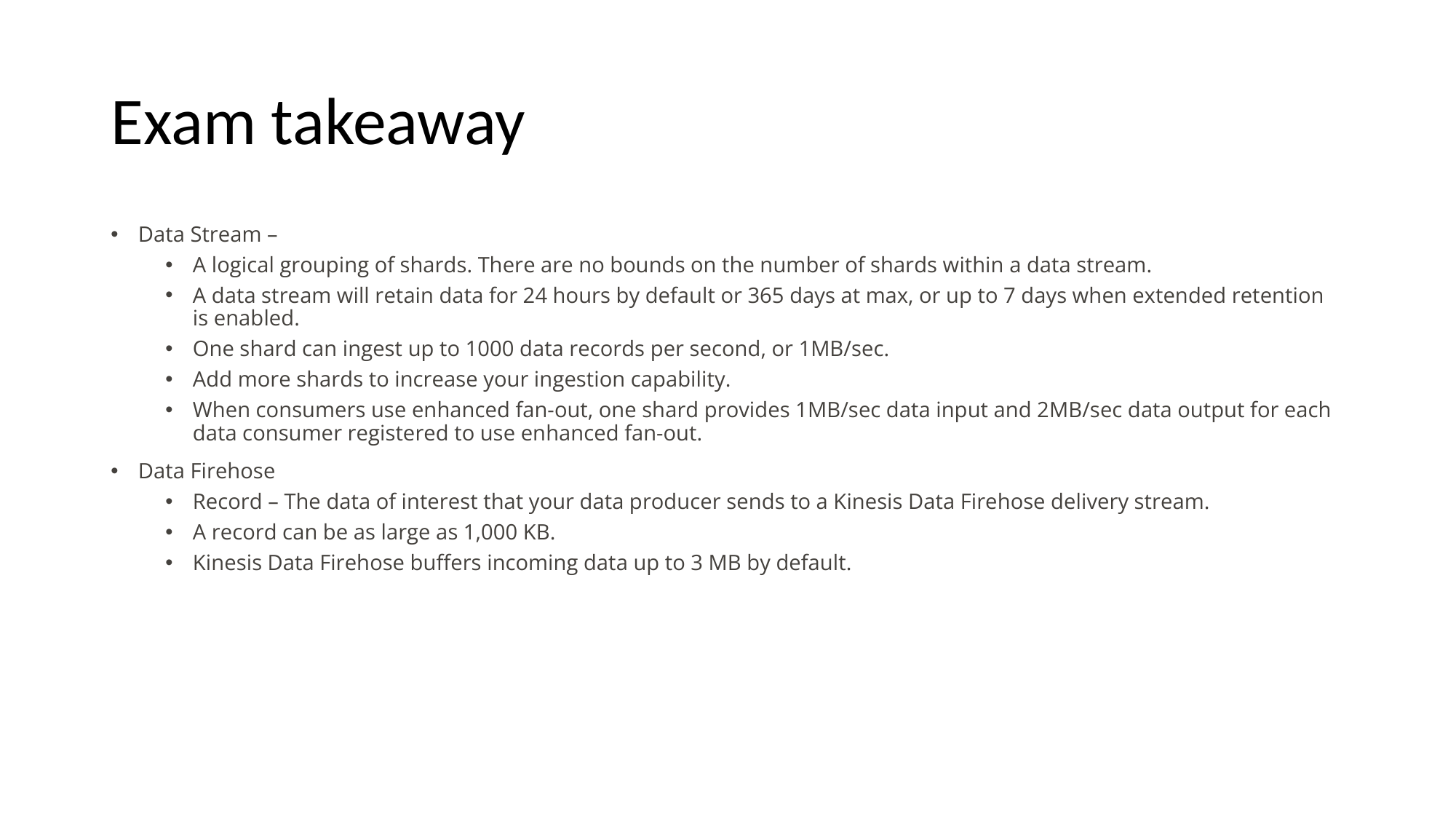

# Exam takeaway
Data Stream –
A logical grouping of shards. There are no bounds on the number of shards within a data stream.
A data stream will retain data for 24 hours by default or 365 days at max, or up to 7 days when extended retention is enabled.
One shard can ingest up to 1000 data records per second, or 1MB/sec.
Add more shards to increase your ingestion capability.
When consumers use enhanced fan-out, one shard provides 1MB/sec data input and 2MB/sec data output for each data consumer registered to use enhanced fan-out.
Data Firehose
Record – The data of interest that your data producer sends to a Kinesis Data Firehose delivery stream.
A record can be as large as 1,000 KB.
Kinesis Data Firehose buffers incoming data up to 3 MB by default.